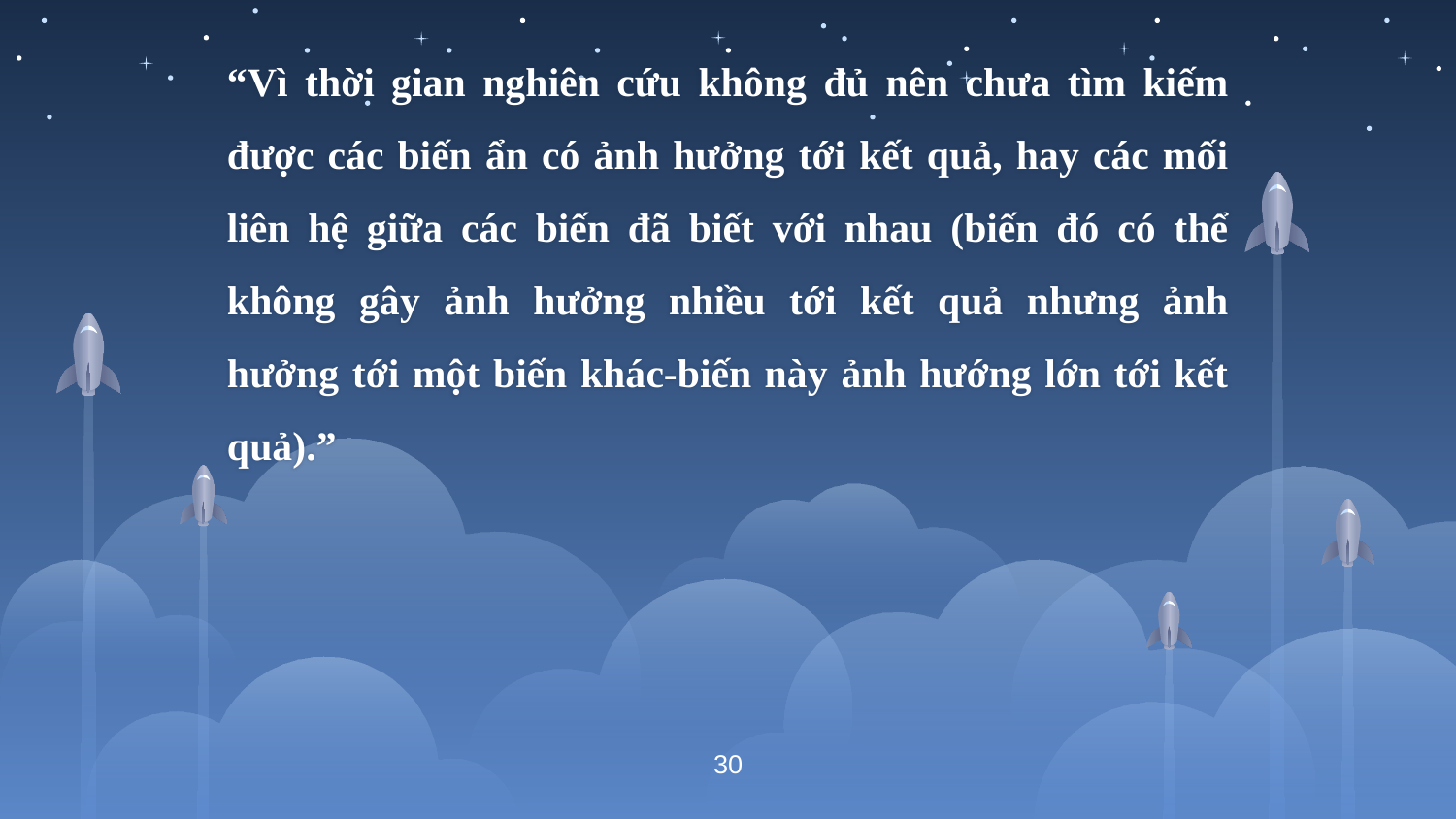

“Vì thời gian nghiên cứu không đủ nên chưa tìm kiếm được các biến ẩn có ảnh hưởng tới kết quả, hay các mối liên hệ giữa các biến đã biết với nhau (biến đó có thể không gây ảnh hưởng nhiều tới kết quả nhưng ảnh hưởng tới một biến khác-biến này ảnh hướng lớn tới kết quả).”
30